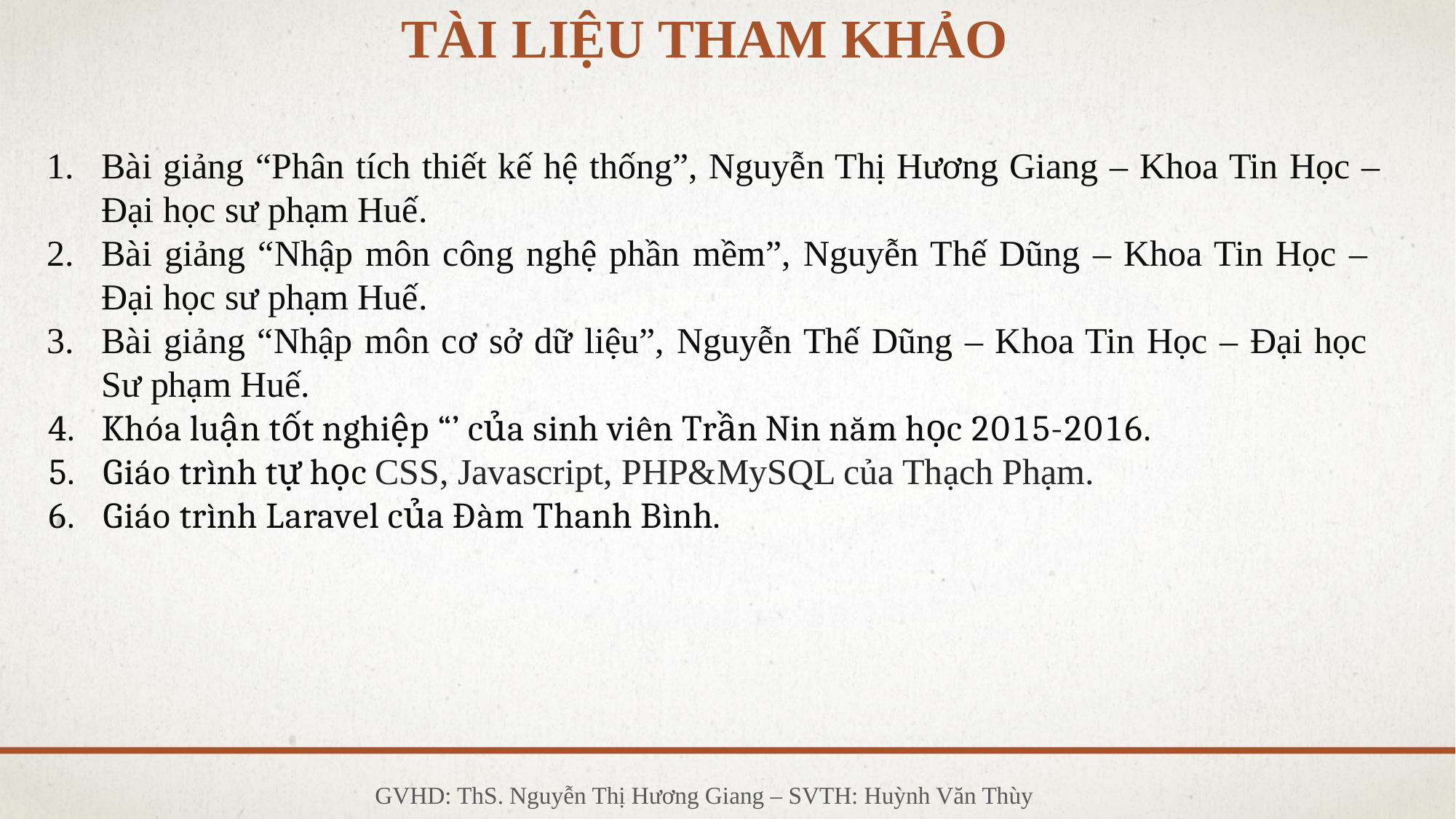

# Tài liệu tham khảo
Bài giảng “Phân tích thiết kế hệ thống”, Nguyễn Thị Hương Giang – Khoa Tin Học – Đại học sư phạm Huế.
Bài giảng “Nhập môn công nghệ phần mềm”, Nguyễn Thế Dũng – Khoa Tin Học –
Đại học sư phạm Huế.
Bài giảng “Nhập môn cơ sở dữ liệu”, Nguyễn Thế Dũng – Khoa Tin Học – Đại học
Sư phạm Huế.
Khóa luận tốt nghiệp “’ của sinh viên Trần Nin năm học 2015-2016.
Giáo trình tự học CSS, Javascript, PHP&MySQL của Thạch Phạm.
Giáo trình Laravel của Đàm Thanh Bình.

GVHD: ThS. Nguyễn Thị Hương Giang – SVTH: Huỳnh Văn Thùy